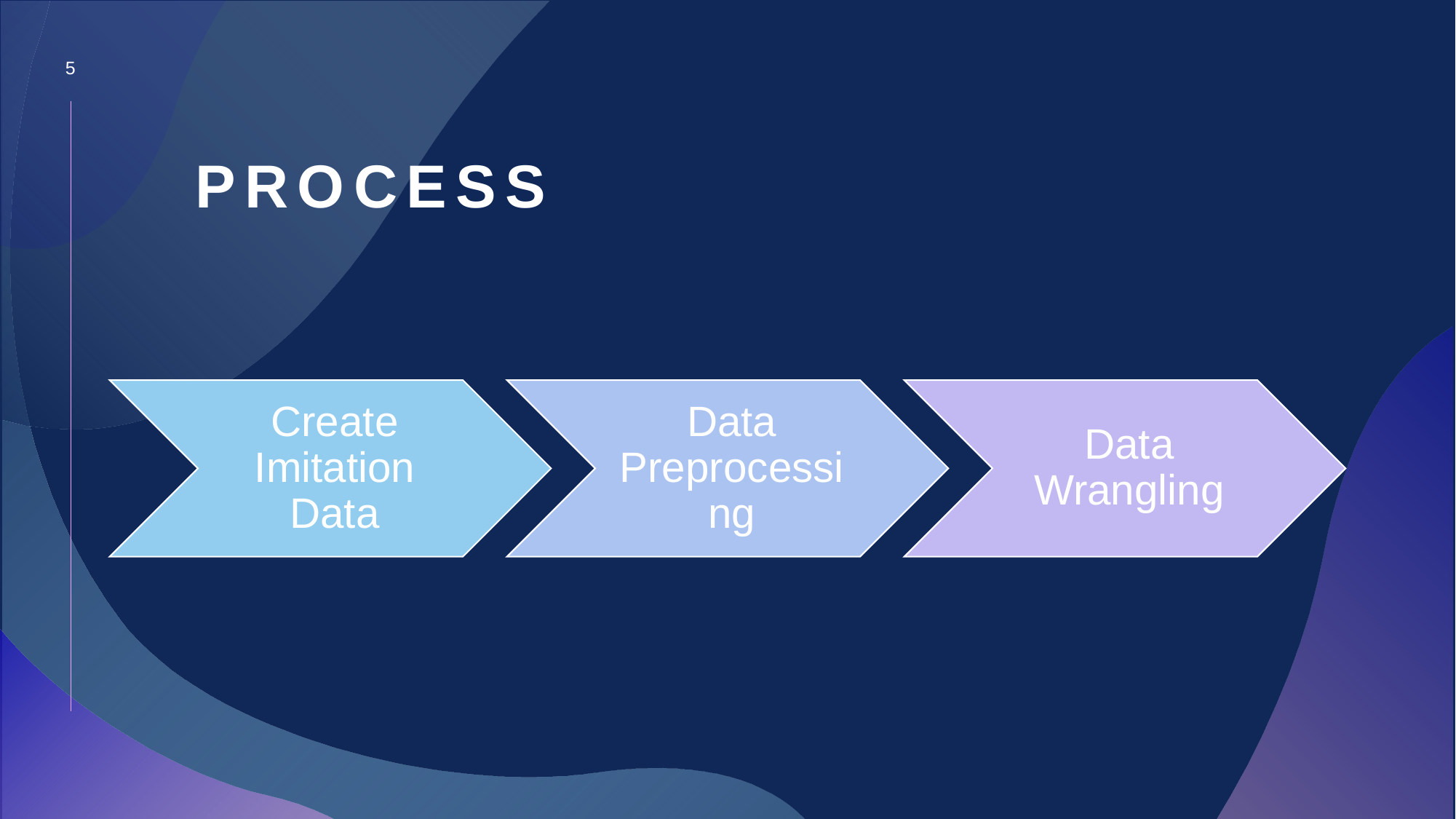

5
# Process
Create Imitation Data
Data Preprocessing
Data Wrangling